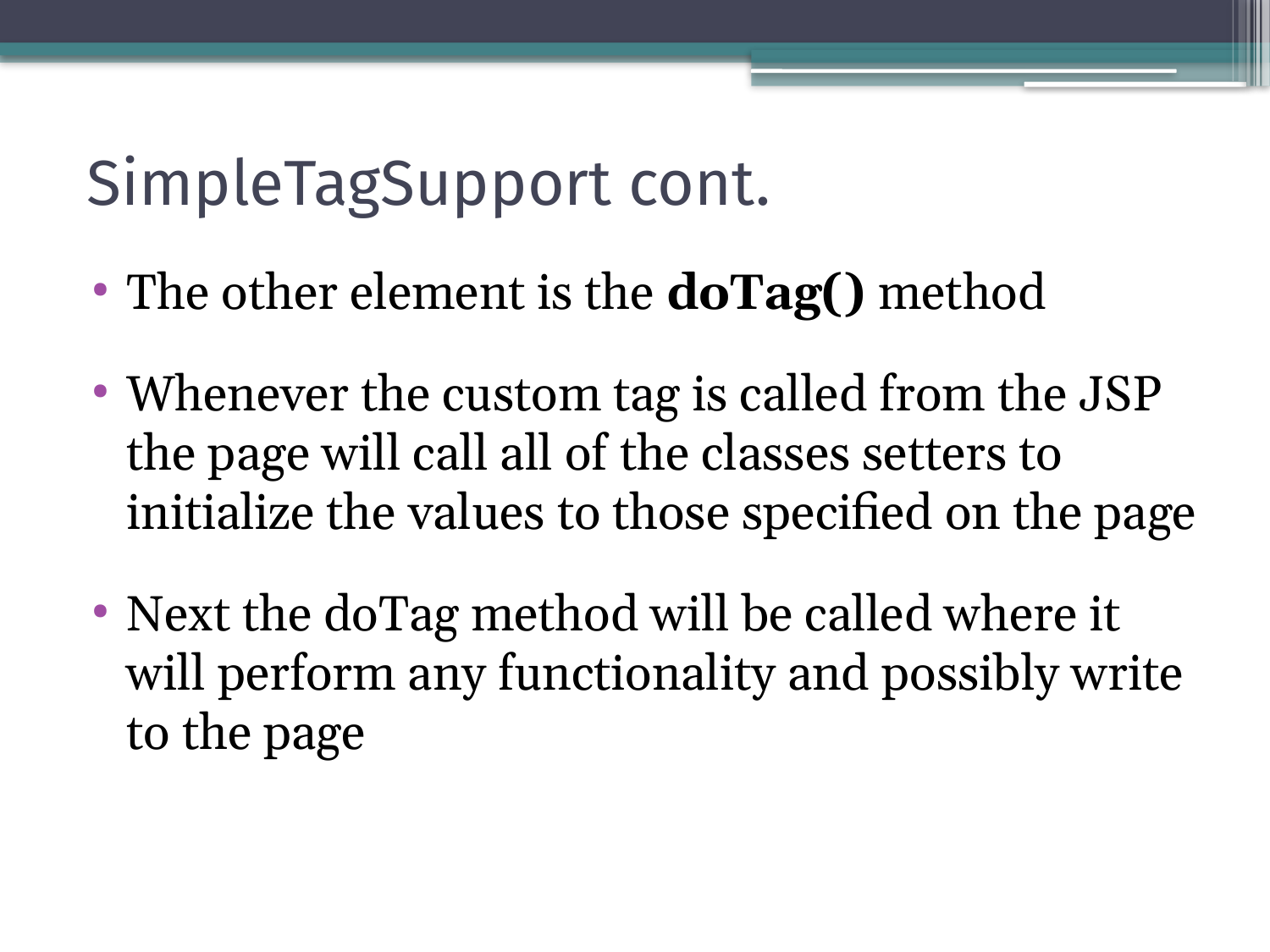

# SimpleTagSupport cont.
The other element is the doTag() method
Whenever the custom tag is called from the JSP the page will call all of the classes setters to initialize the values to those specified on the page
Next the doTag method will be called where it will perform any functionality and possibly write to the page